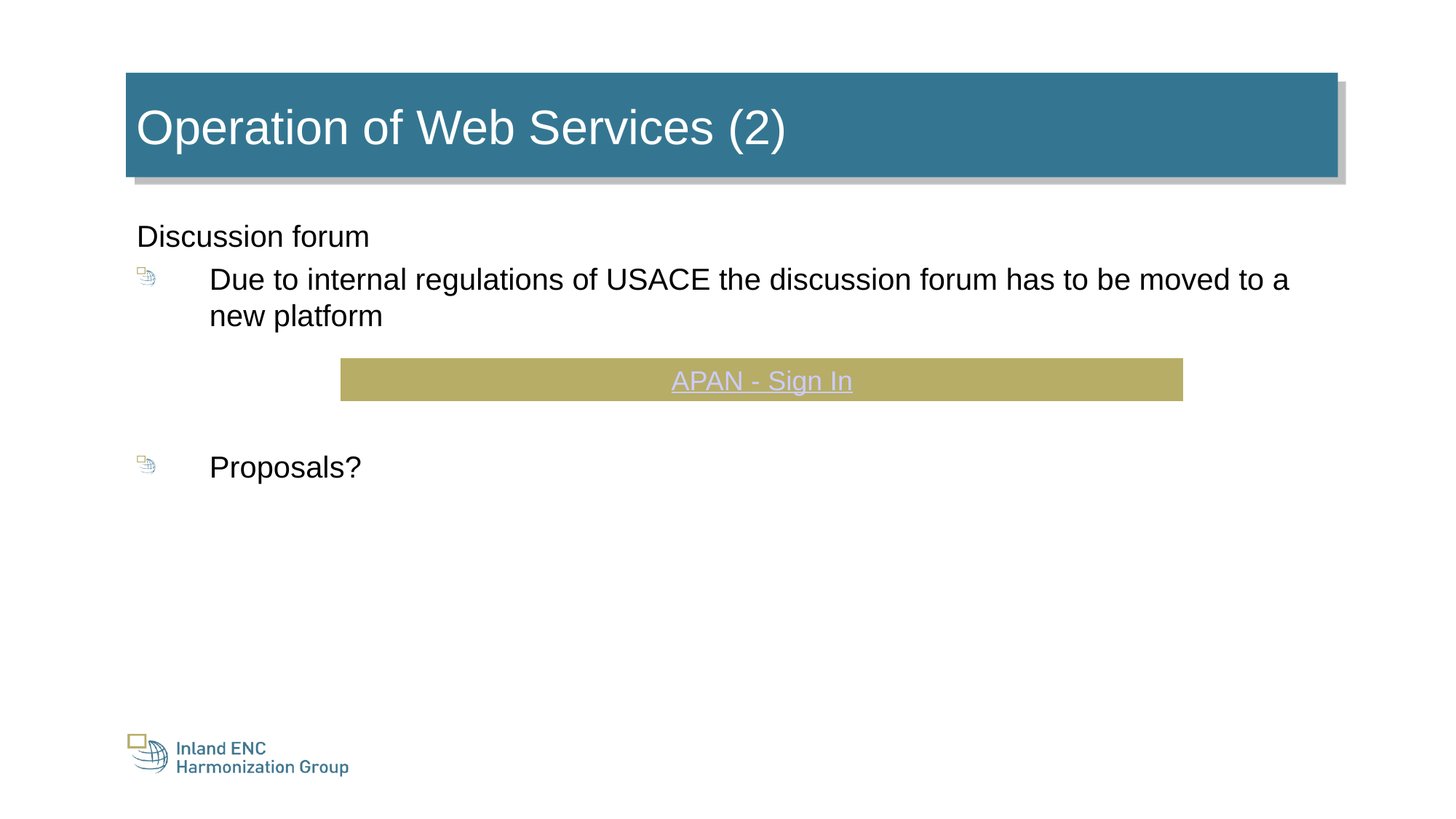

Operation of Web Services (2)
Discussion forum
Due to internal regulations of USACE the discussion forum has to be moved to a new platform
Proposals?
APAN - Sign In